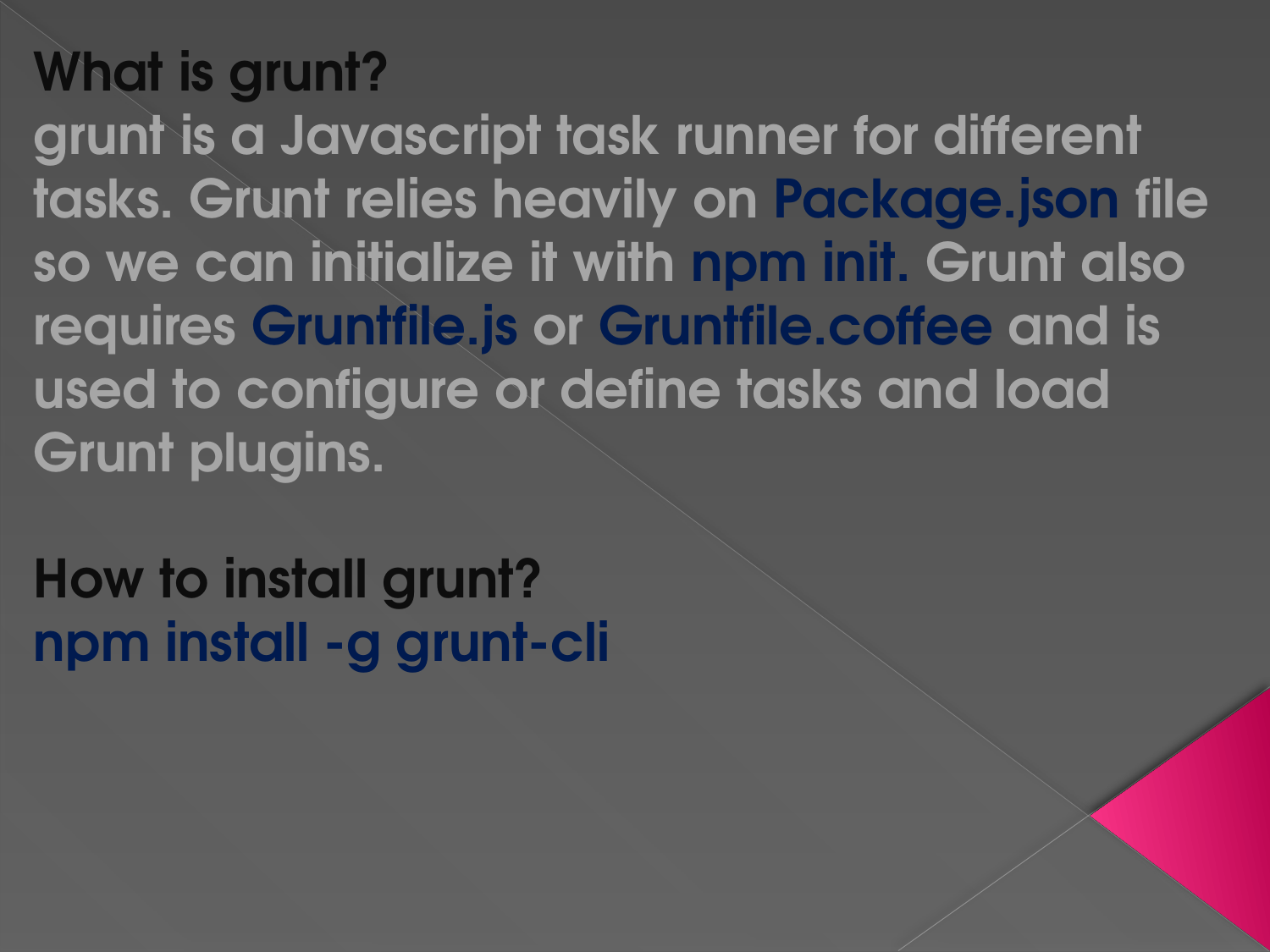

What is grunt?
grunt is a Javascript task runner for different tasks. Grunt relies heavily on Package.json file so we can initialize it with npm init. Grunt also requires Gruntfile.js or Gruntfile.coffee and is used to configure or define tasks and load Grunt plugins.

How to install grunt?
npm install -g grunt-cli